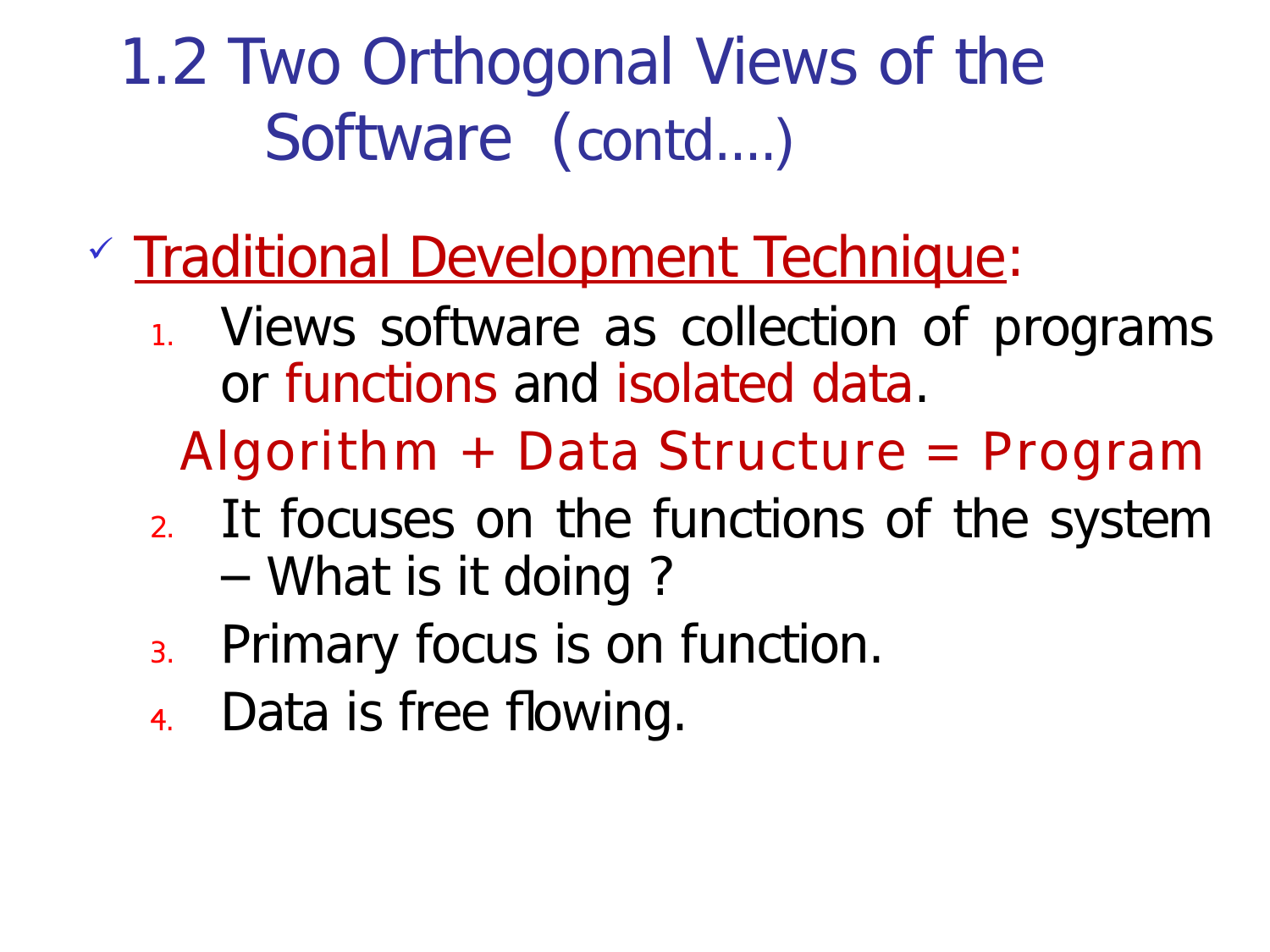

# 1.2 Two Orthogonal Views of the       	 Software  (contd….)
Traditional Development Technique:
Views software as collection of programs or functions and isolated data.
  Algorithm + Data Structure = Program
It focuses on the functions of the system – What is it doing ?
Primary focus is on function.
Data is free flowing.